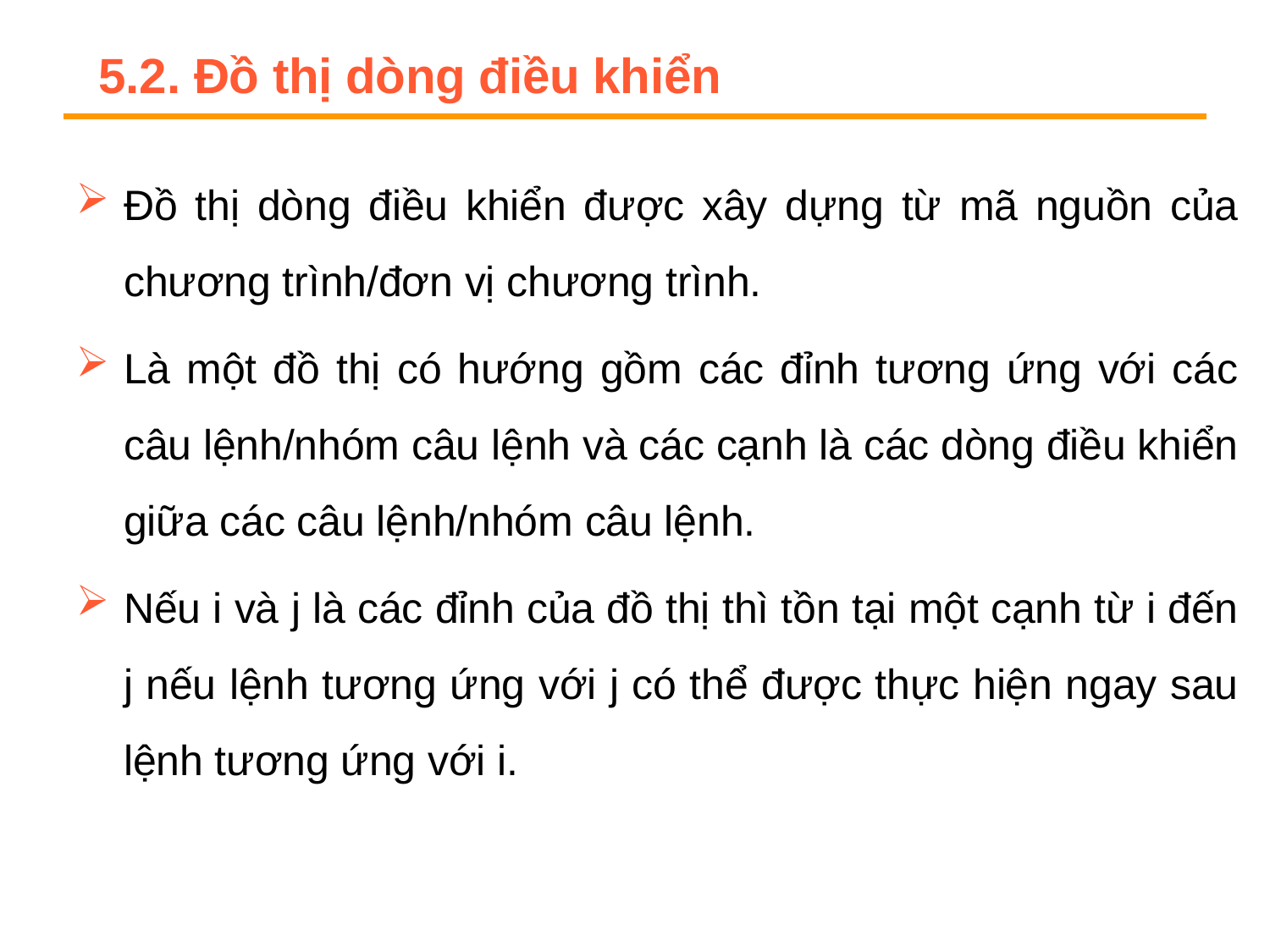

# 5.2. Đồ thị dòng điều khiển
Đồ thị dòng điều khiển được xây dựng từ mã nguồn của chương trình/đơn vị chương trình.
Là một đồ thị có hướng gồm các đỉnh tương ứng với các câu lệnh/nhóm câu lệnh và các cạnh là các dòng điều khiển giữa các câu lệnh/nhóm câu lệnh.
Nếu i và j là các đỉnh của đồ thị thì tồn tại một cạnh từ i đến j nếu lệnh tương ứng với j có thể được thực hiện ngay sau lệnh tương ứng với i.